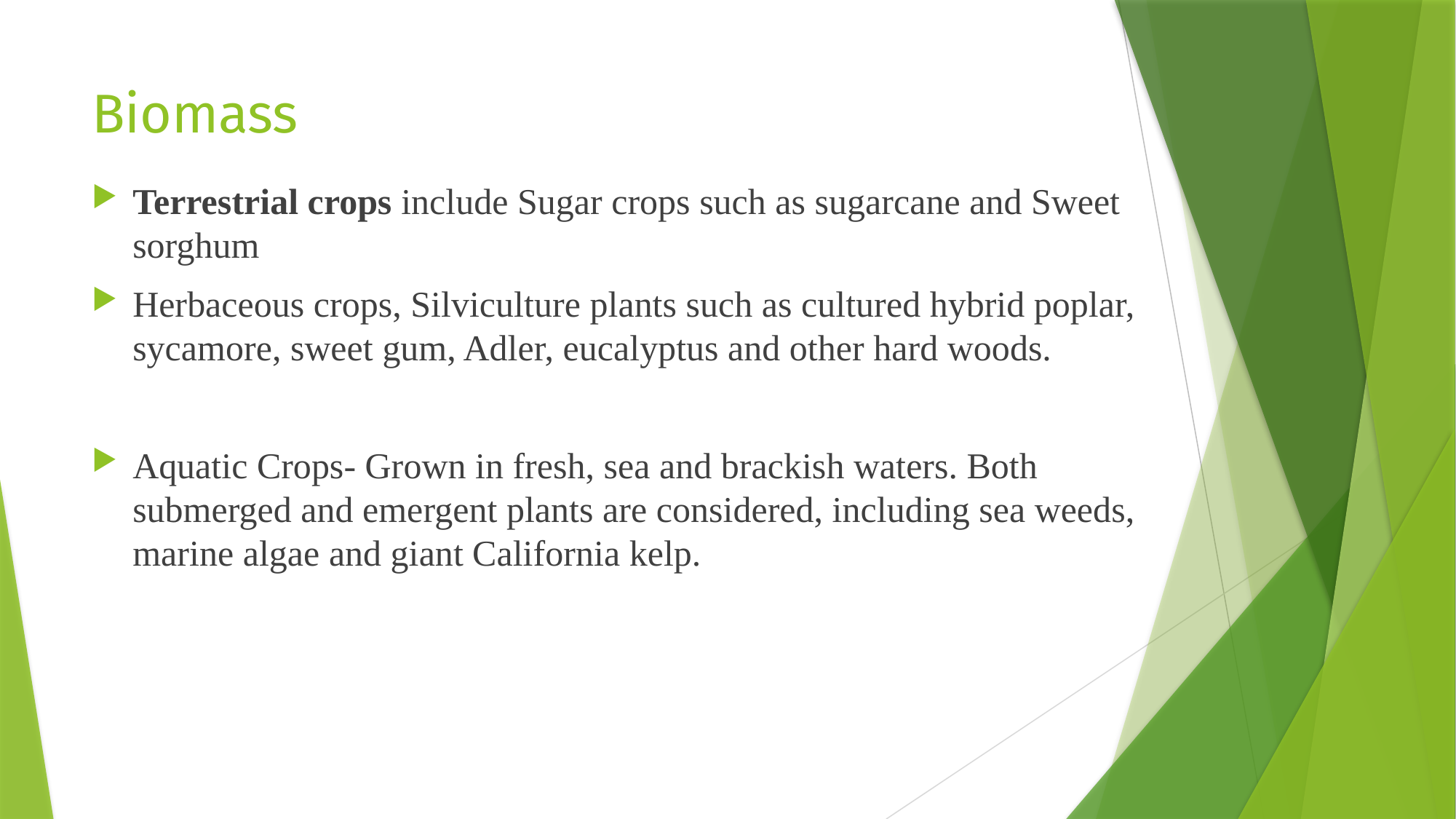

# Biomass

Terrestrial crops include Sugar crops such as sugarcane and Sweet sorghum
Herbaceous crops, Silviculture plants such as cultured hybrid poplar, sycamore, sweet gum, Adler, eucalyptus and other hard woods.

Aquatic Crops- Grown in fresh, sea and brackish waters. Both submerged and emergent plants are considered, including sea weeds, marine algae and giant California kelp.